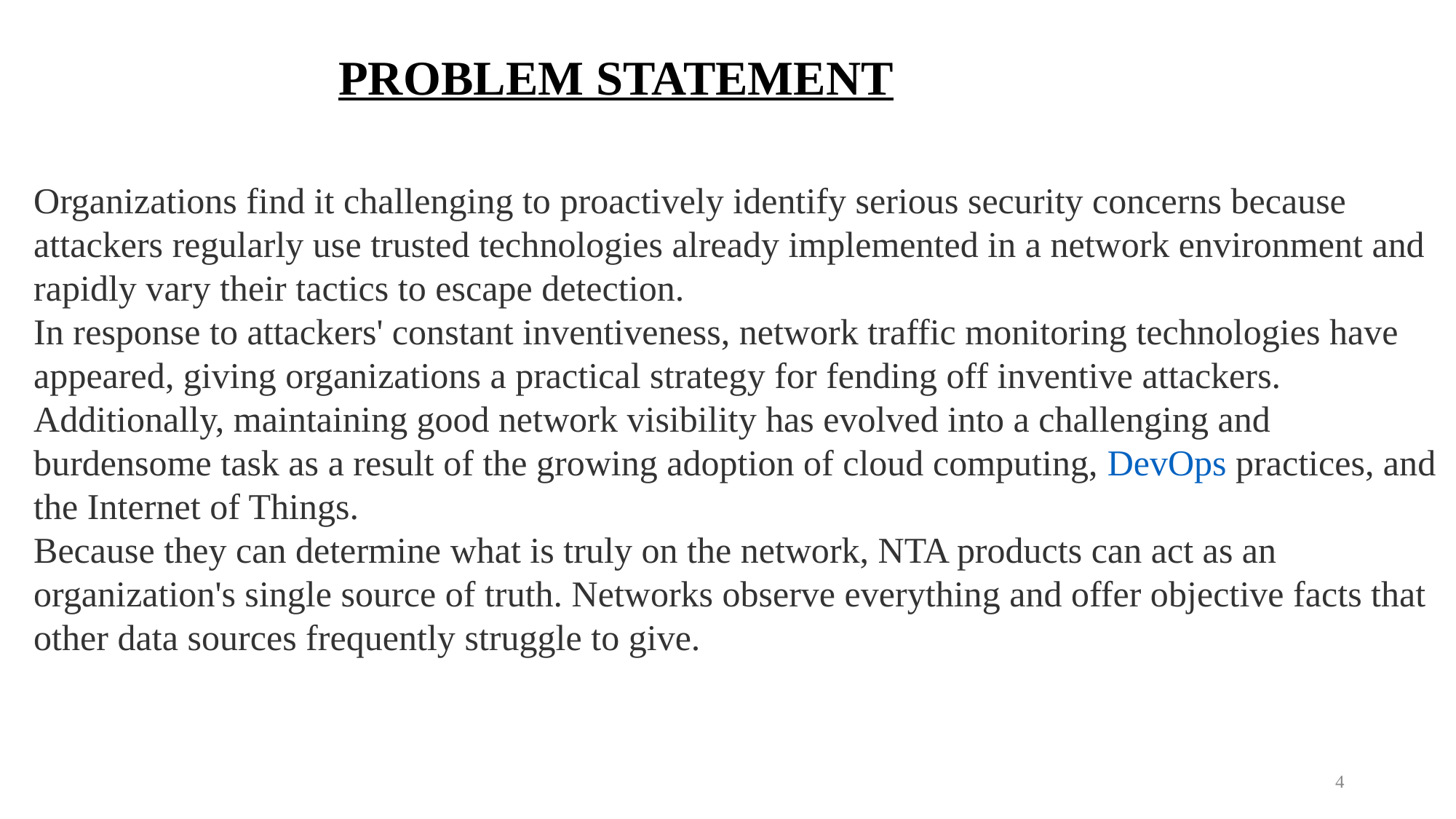

# PROBLEM STATEMENT

Organizations find it challenging to proactively identify serious security concerns because attackers regularly use trusted technologies already implemented in a network environment and rapidly vary their tactics to escape detection.
In response to attackers' constant inventiveness, network traffic monitoring technologies have appeared, giving organizations a practical strategy for fending off inventive attackers.
Additionally, maintaining good network visibility has evolved into a challenging and burdensome task as a result of the growing adoption of cloud computing, DevOps practices, and the Internet of Things.
Because they can determine what is truly on the network, NTA products can act as an organization's single source of truth. Networks observe everything and offer objective facts that other data sources frequently struggle to give.
4